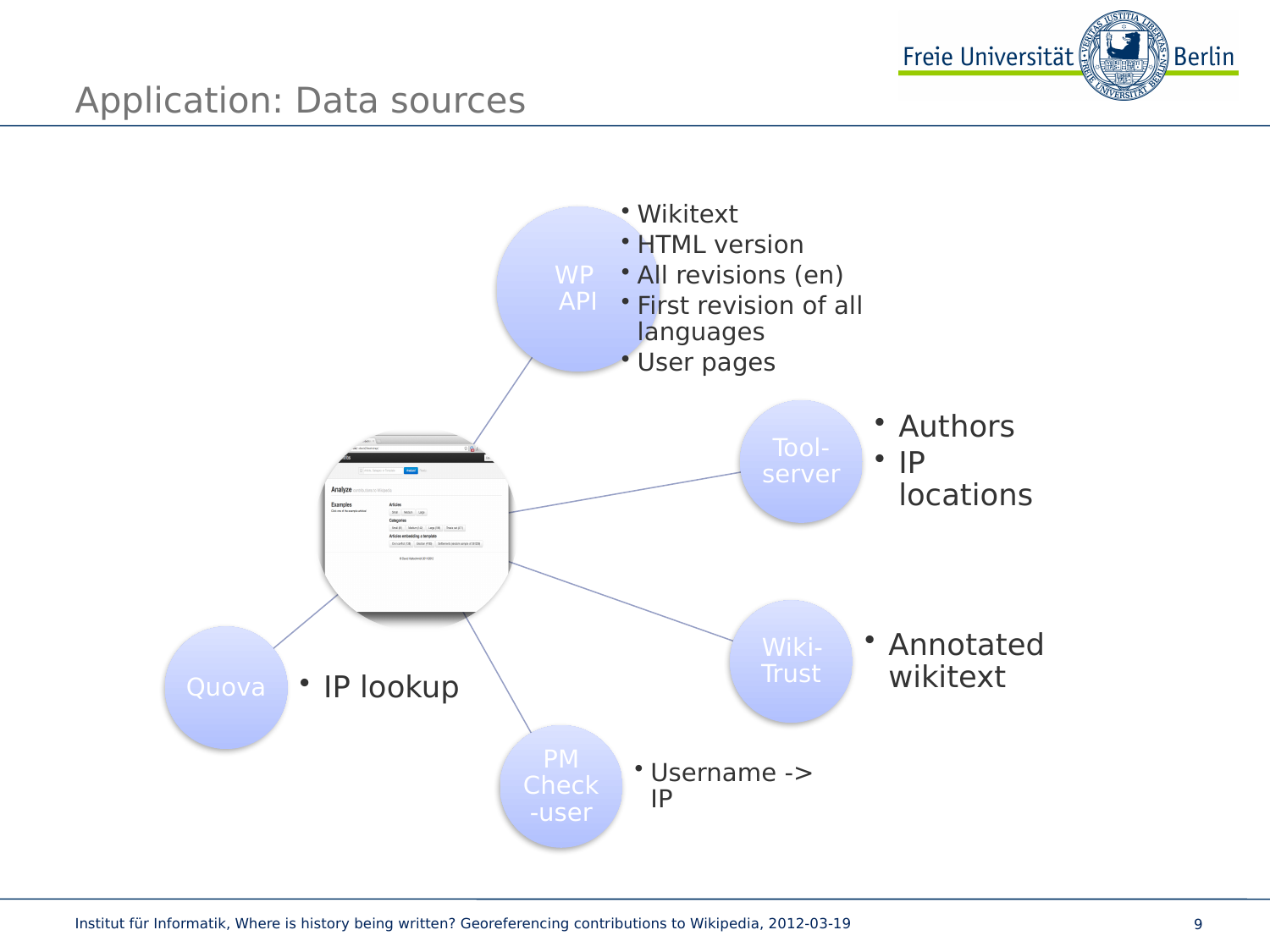

# Application: Data sources
WP
API
Wikitext
HTML version
All revisions (en)
First revision of all languages
User pages
Tool-server
Authors
IP locations
Wiki-Trust
Annotated wikitext
Quova
IP lookup
PM Check-user
Username -> IP
Institut für Informatik, Where is history being written? Georeferencing contributions to Wikipedia, 2012-03-19